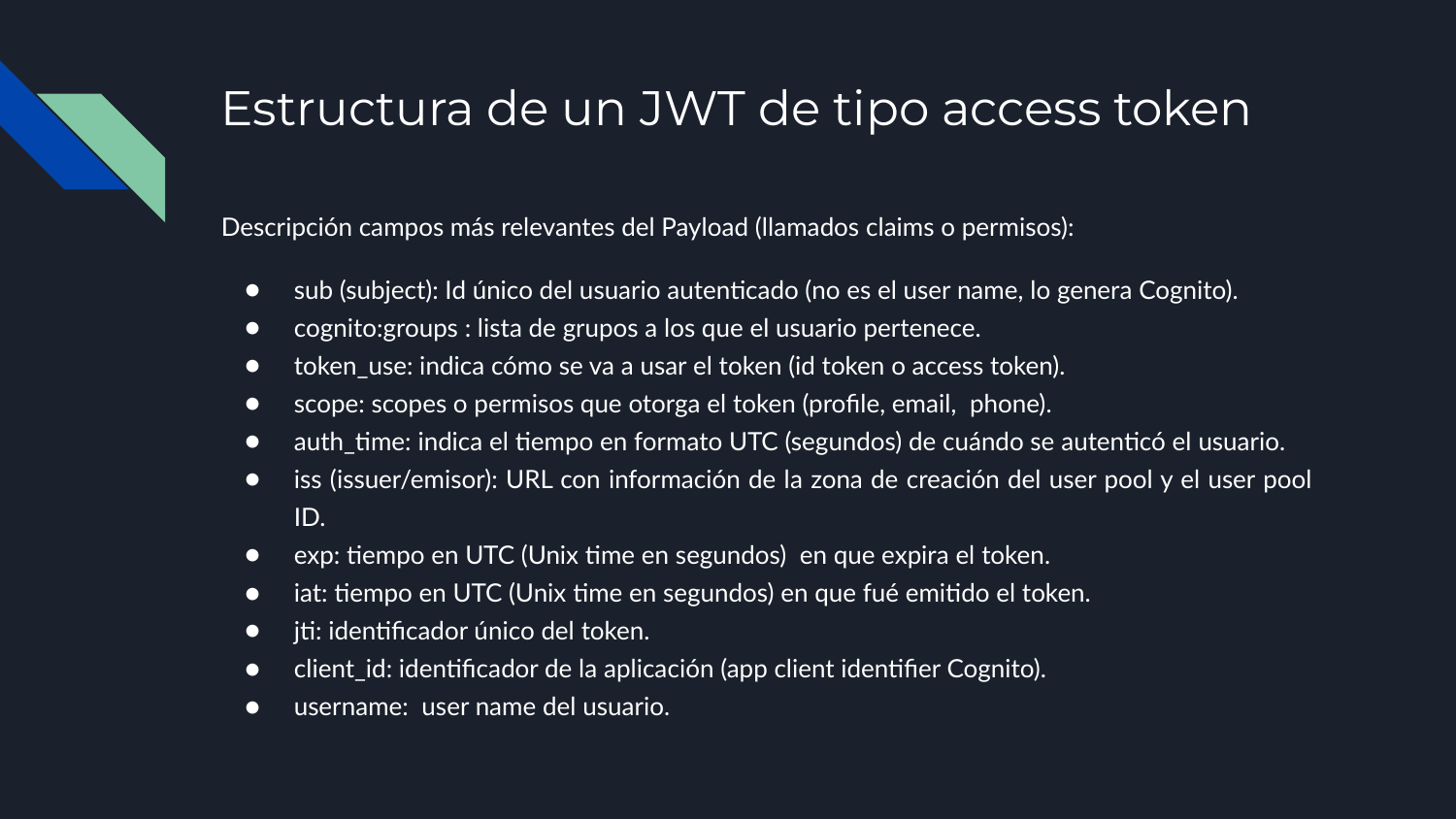

# Estructura de un JWT de tipo access token
Descripción campos más relevantes del Payload (llamados claims o permisos):
sub (subject): Id único del usuario autenticado (no es el user name, lo genera Cognito).
cognito:groups : lista de grupos a los que el usuario pertenece.
token_use: indica cómo se va a usar el token (id token o access token).
scope: scopes o permisos que otorga el token (profile, email,  phone).
auth_time: indica el tiempo en formato UTC (segundos) de cuándo se autenticó el usuario.
iss (issuer/emisor): URL con información de la zona de creación del user pool y el user pool ID.
exp: tiempo en UTC (Unix time en segundos)  en que expira el token.
iat: tiempo en UTC (Unix time en segundos) en que fué emitido el token.
jti: identificador único del token.
client_id: identificador de la aplicación (app client identifier Cognito).
username:  user name del usuario.